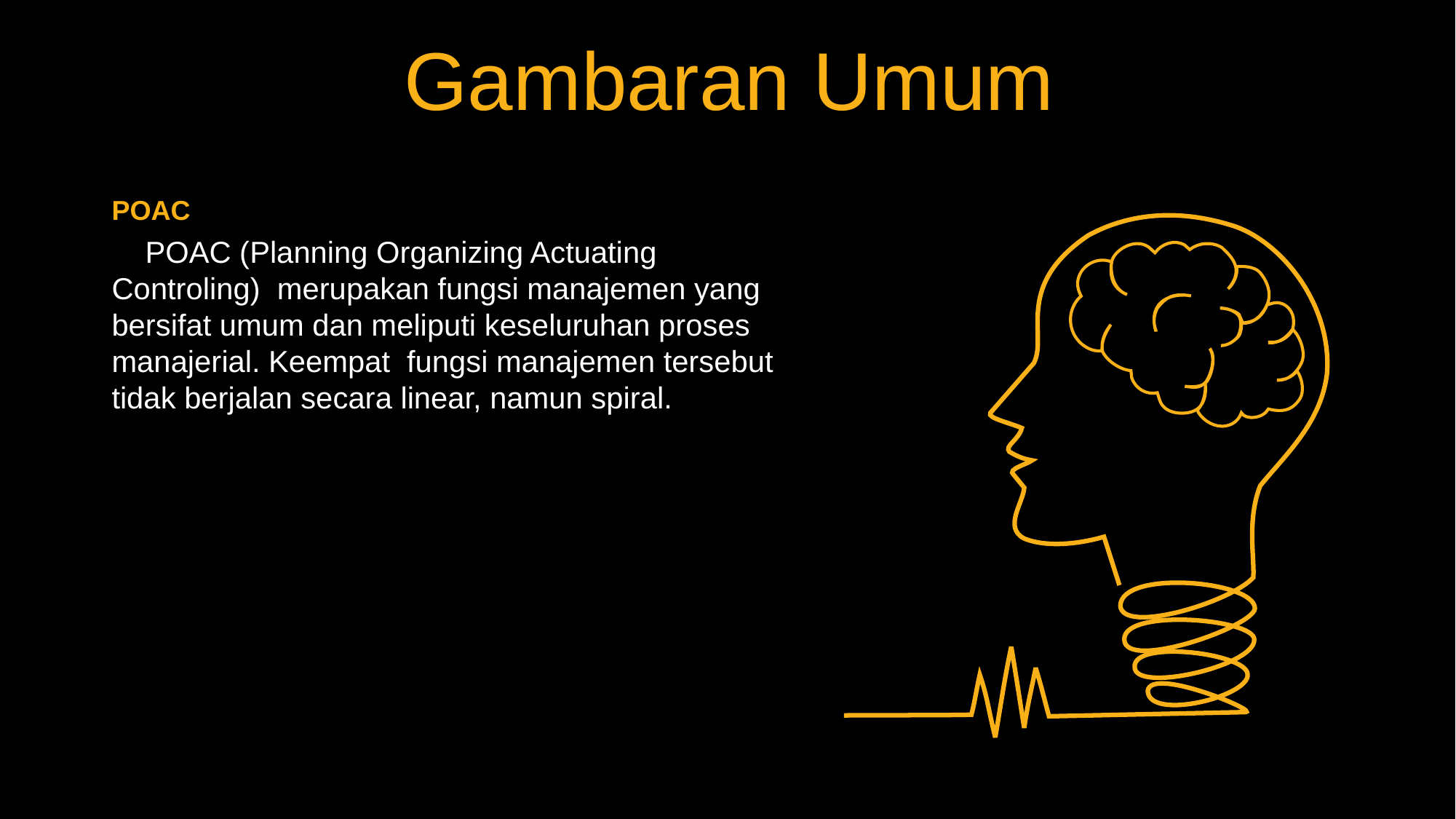

Gambaran Umum
POAC

    POAC (Planning Organizing Actuating Controling)  merupakan fungsi manajemen yang bersifat umum dan meliputi keseluruhan proses manajerial. Keempat  fungsi manajemen tersebut  tidak berjalan secara linear, namun spiral.